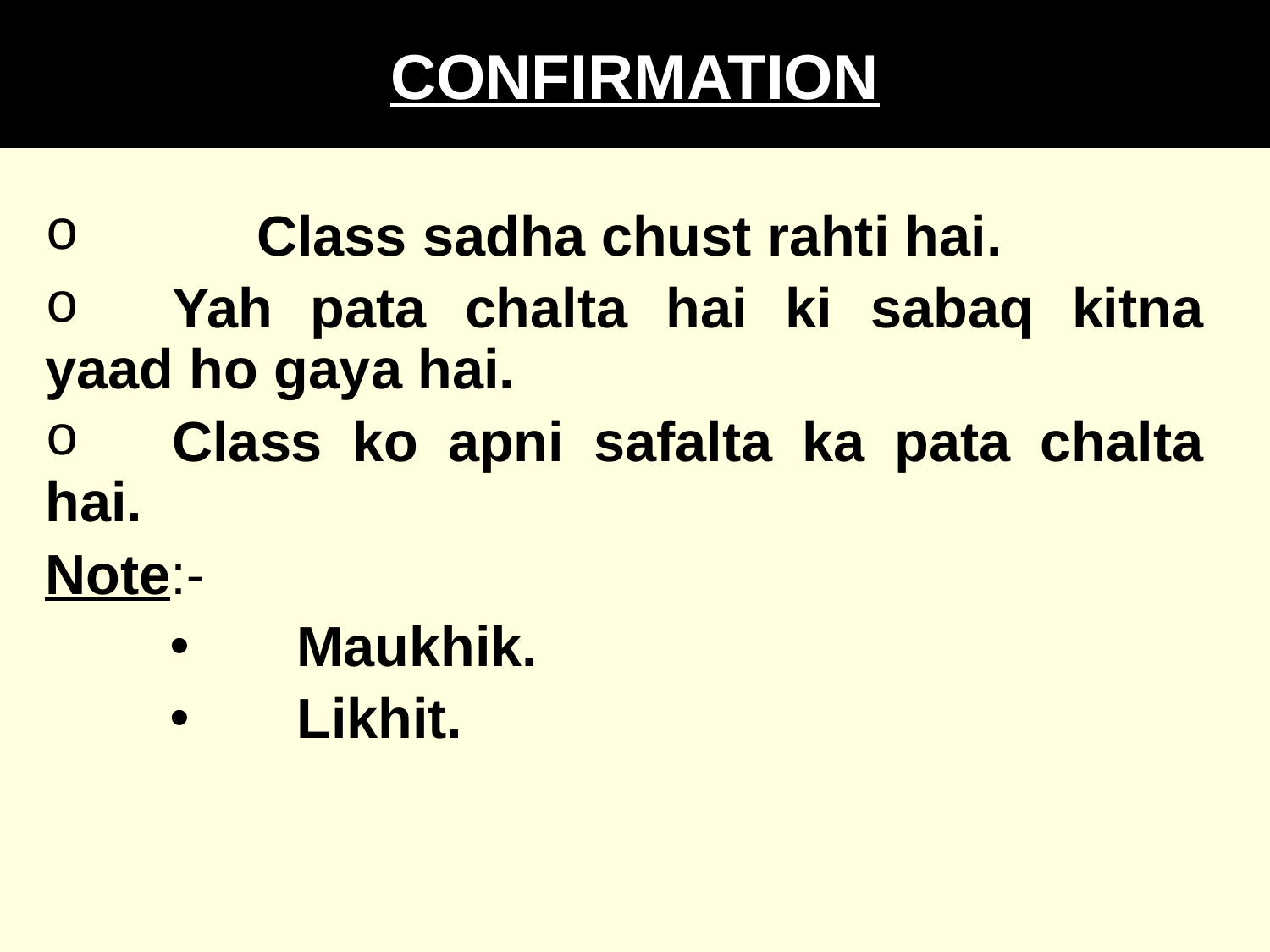

# CONFIRMATION
	Class sadha chust rahti hai.
	Yah pata chalta hai ki sabaq kitna yaad ho gaya hai.
	Class ko apni safalta ka pata chalta hai.
Note:-
	Maukhik.
	Likhit.